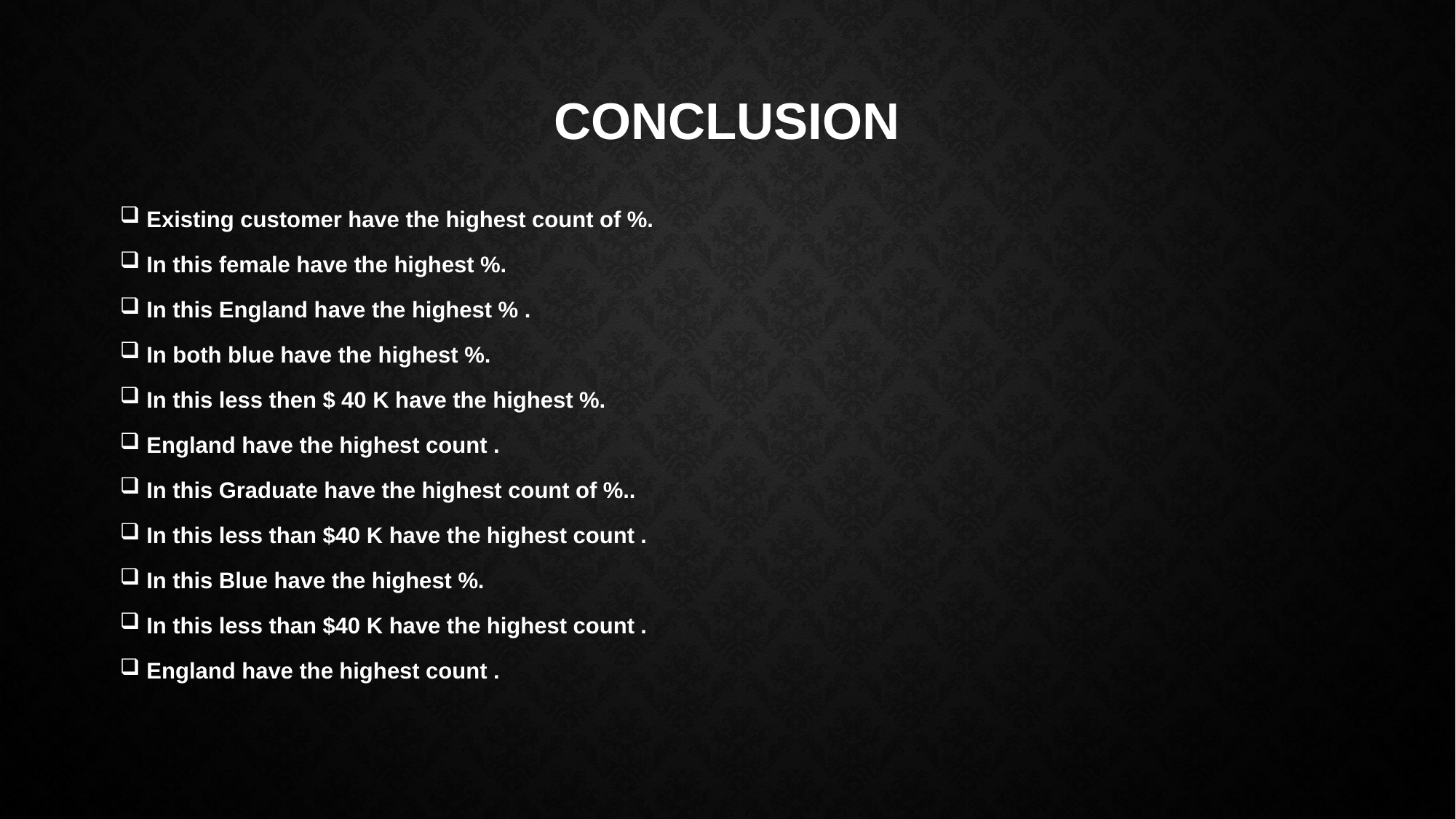

# Conclusion
Existing customer have the highest count of %.
In this female have the highest %.
In this England have the highest % .
In both blue have the highest %.
In this less then $ 40 K have the highest %.
England have the highest count .
In this Graduate have the highest count of %..
In this less than $40 K have the highest count .
In this Blue have the highest %.
In this less than $40 K have the highest count .
England have the highest count .